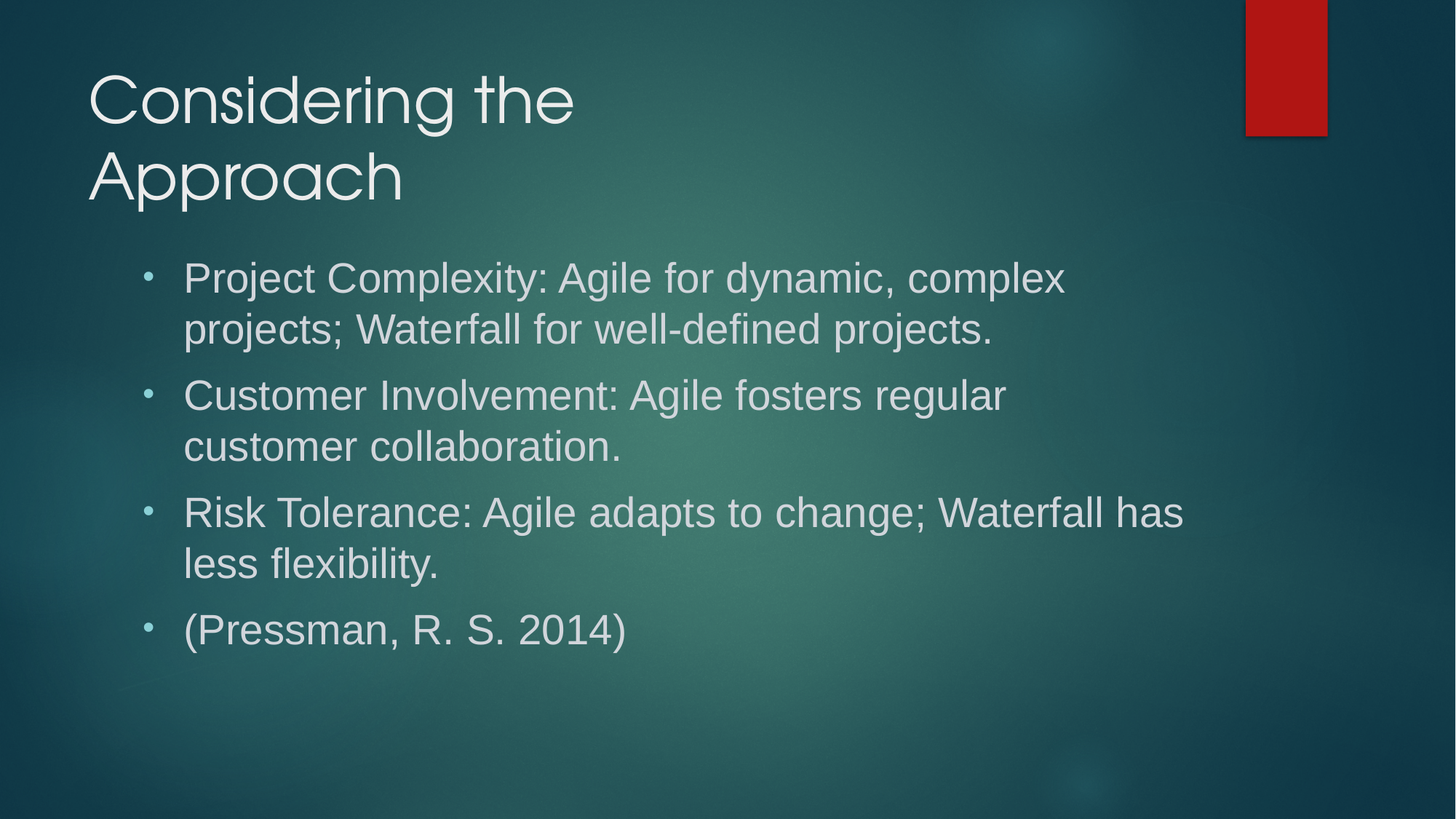

# Considering the Approach
Project Complexity: Agile for dynamic, complex projects; Waterfall for well-defined projects.
Customer Involvement: Agile fosters regular customer collaboration.
Risk Tolerance: Agile adapts to change; Waterfall has less flexibility.
(Pressman, R. S. 2014)